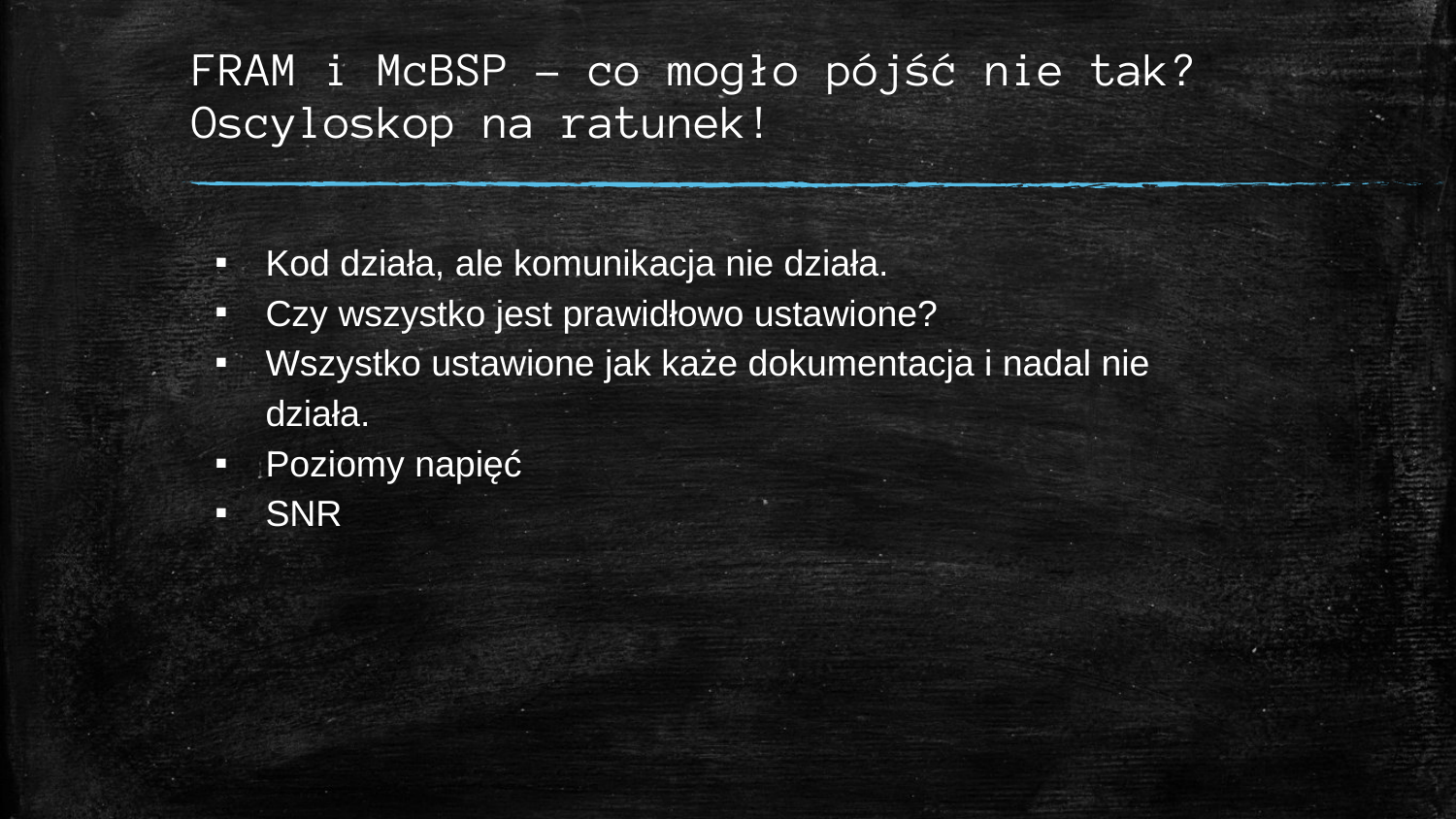

# FRAM i McBSP - co mogło pójść nie tak?
Oscyloskop na ratunek!
Kod działa, ale komunikacja nie działa.
Czy wszystko jest prawidłowo ustawione?
Wszystko ustawione jak każe dokumentacja i nadal nie działa.
Poziomy napięć
SNR